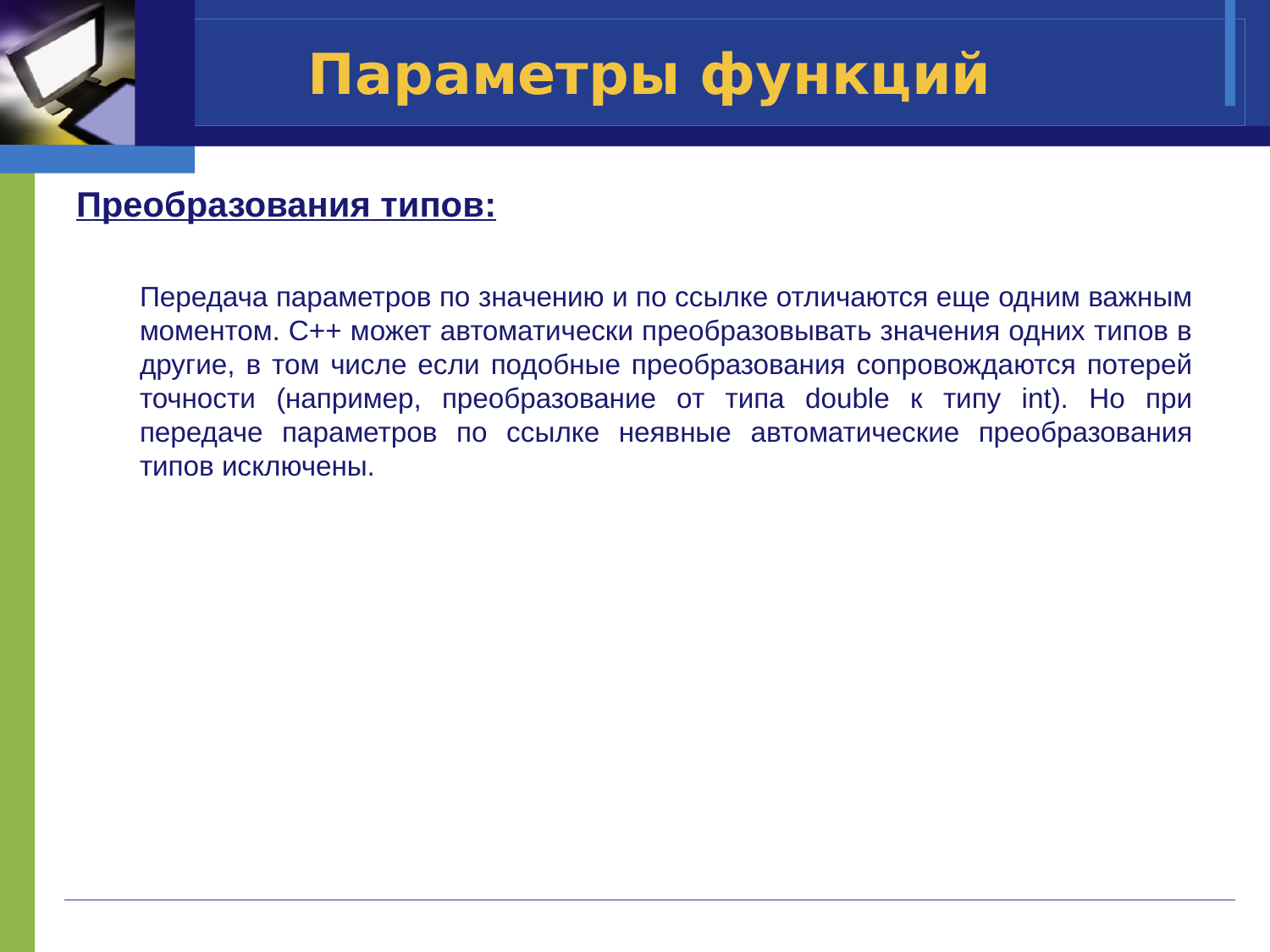

# Параметры функций
Преобразования типов:

Передача параметров по значению и по ссылке отличаются еще одним важным моментом. С++ может автоматически преобразовывать значения одних типов в другие, в том числе если подобные преобразования сопровождаются потерей точности (например, преобразование от типа double к типу int). Но при передаче параметров по ссылке неявные автоматические преобразования типов исключены.